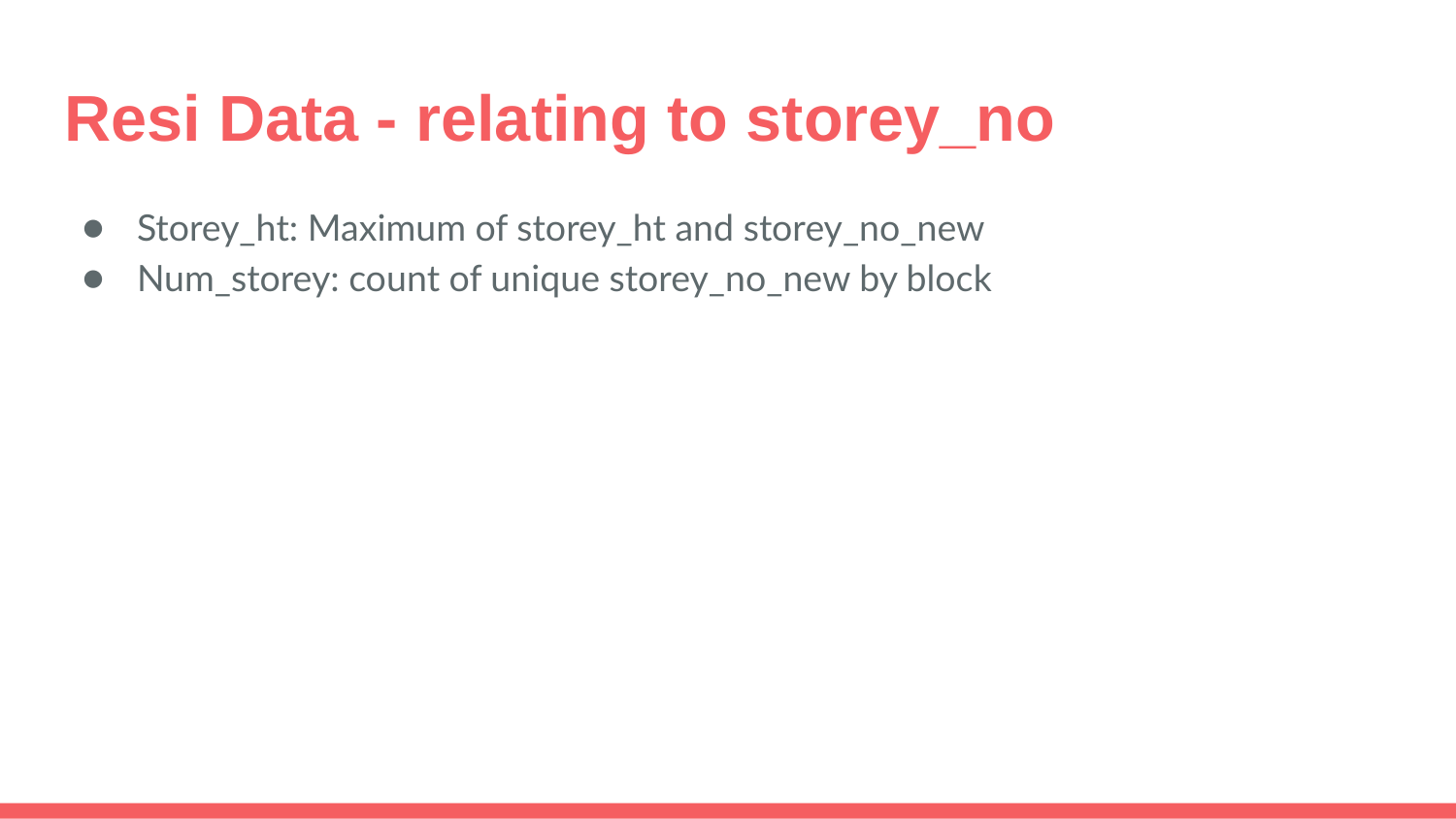

# Resi Data - relating to storey_no
Storey_ht: Maximum of storey_ht and storey_no_new
Num_storey: count of unique storey_no_new by block